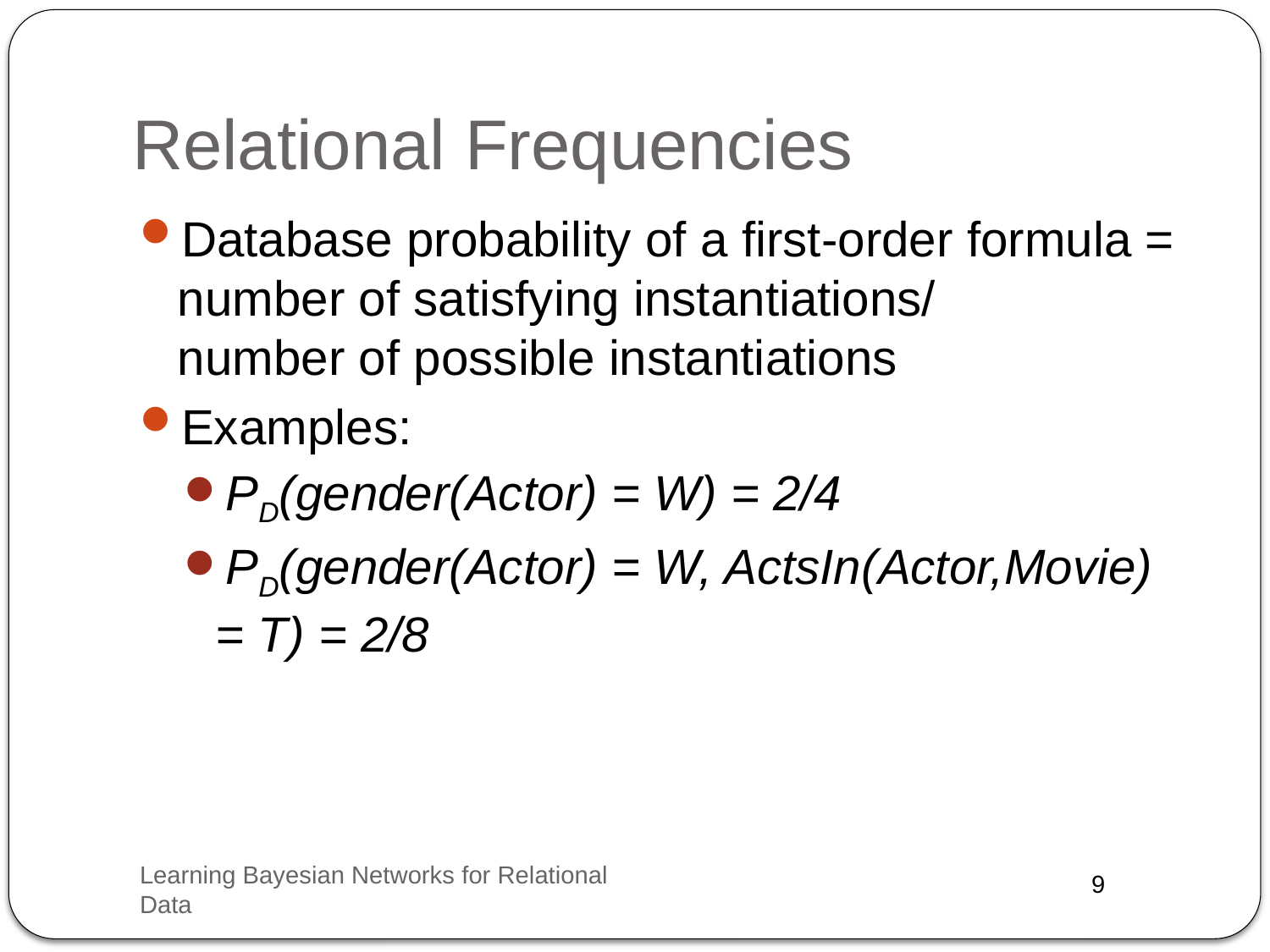

# Relational Frequencies
Database probability of a first-order formula =
number of satisfying instantiations/
number of possible instantiations
Examples:
PD(gender(Actor) = W) = 2/4
PD(gender(Actor) = W, ActsIn(Actor,Movie) = T) = 2/8
Learning Bayesian Networks for Relational Data